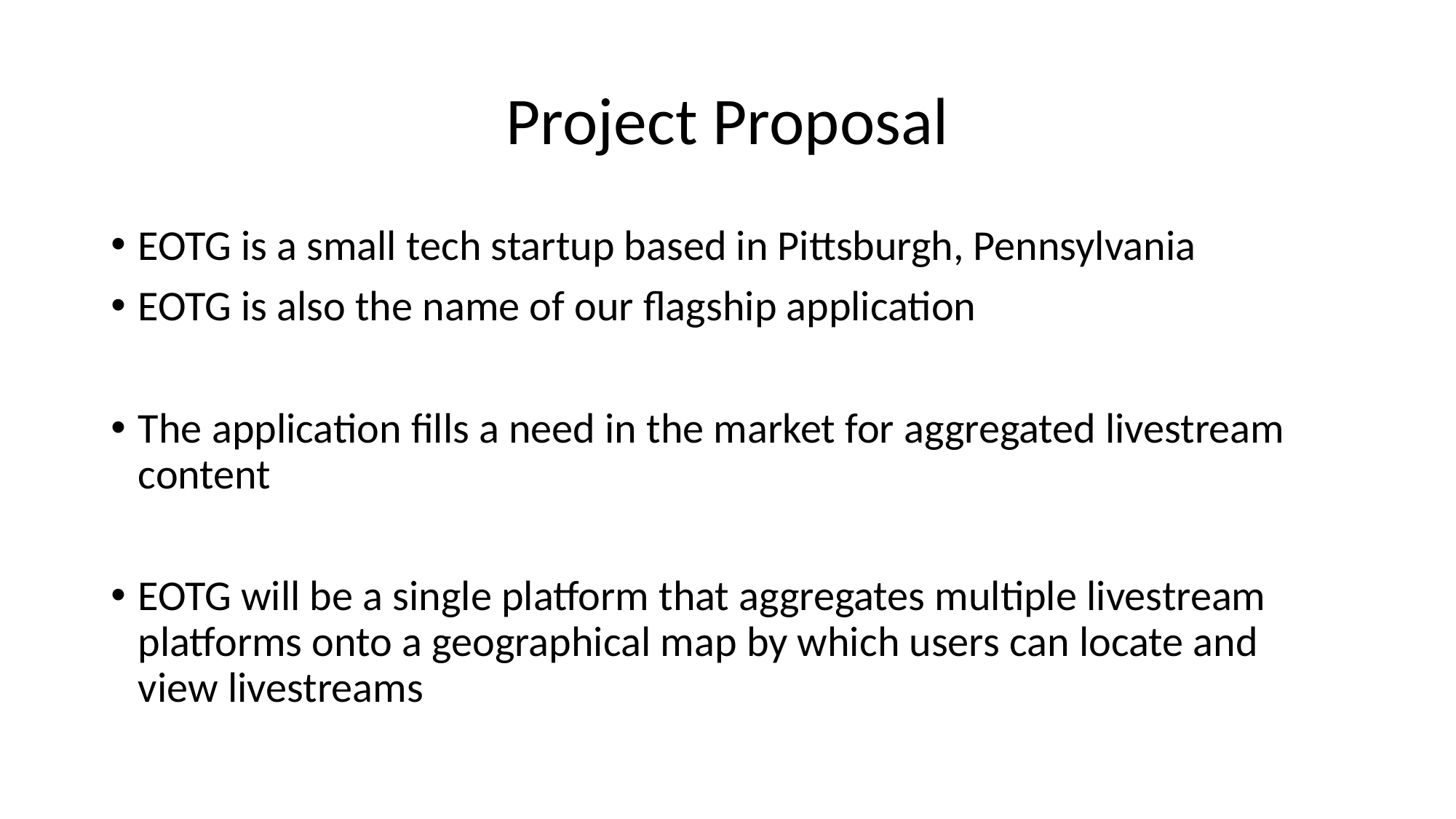

# Project Proposal
EOTG is a small tech startup based in Pittsburgh, Pennsylvania
EOTG is also the name of our flagship application

The application fills a need in the market for aggregated livestream content

EOTG will be a single platform that aggregates multiple livestream platforms onto a geographical map by which users can locate and view livestreams